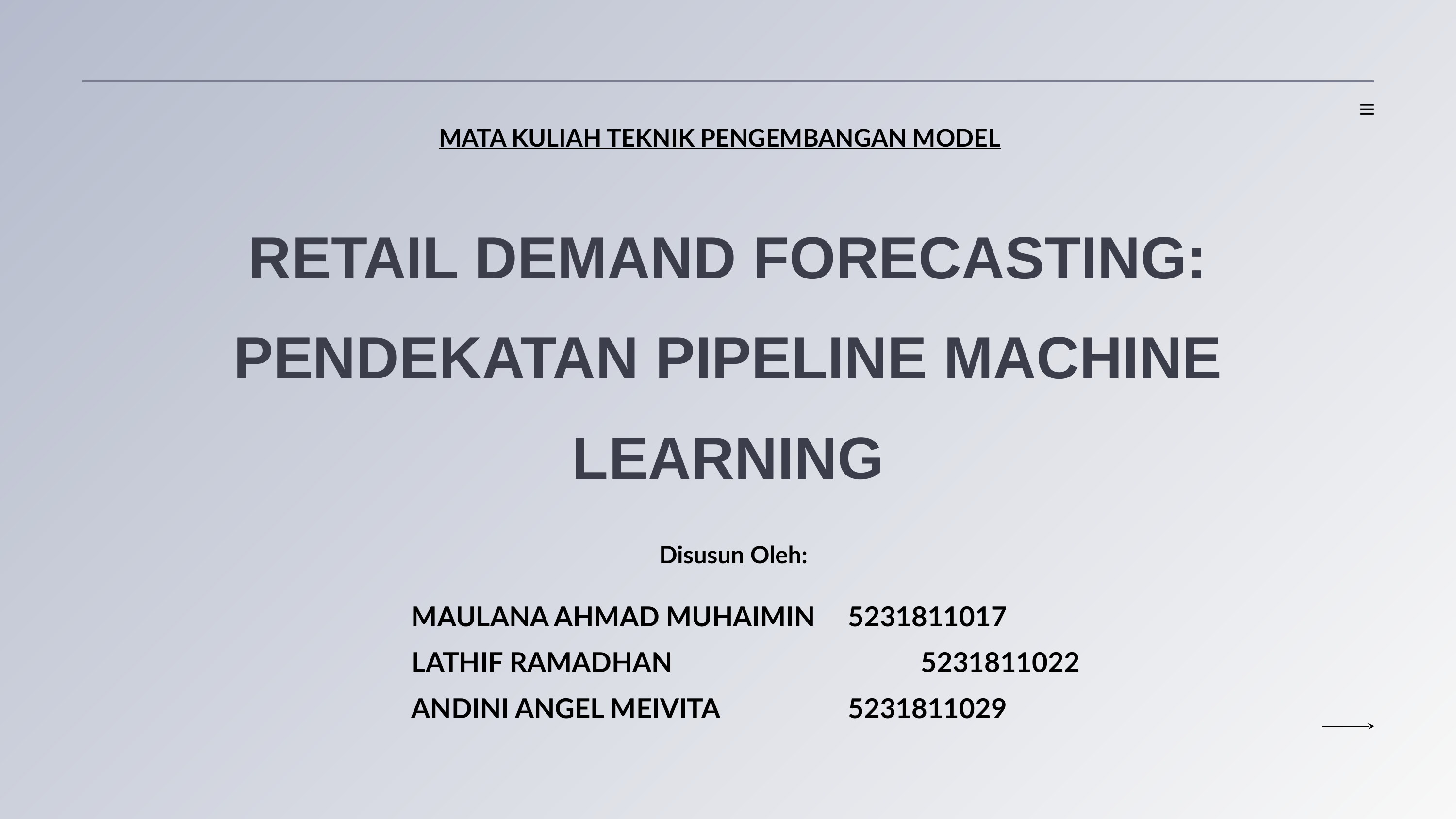

MATA KULIAH TEKNIK PENGEMBANGAN MODEL
RETAIL DEMAND FORECASTING: PENDEKATAN PIPELINE MACHINE LEARNING
Disusun Oleh:
MAULANA AHMAD MUHAIMIN	5231811017
LATHIF RAMADHAN                           	5231811022
ANDINI ANGEL MEIVITA                   	5231811029